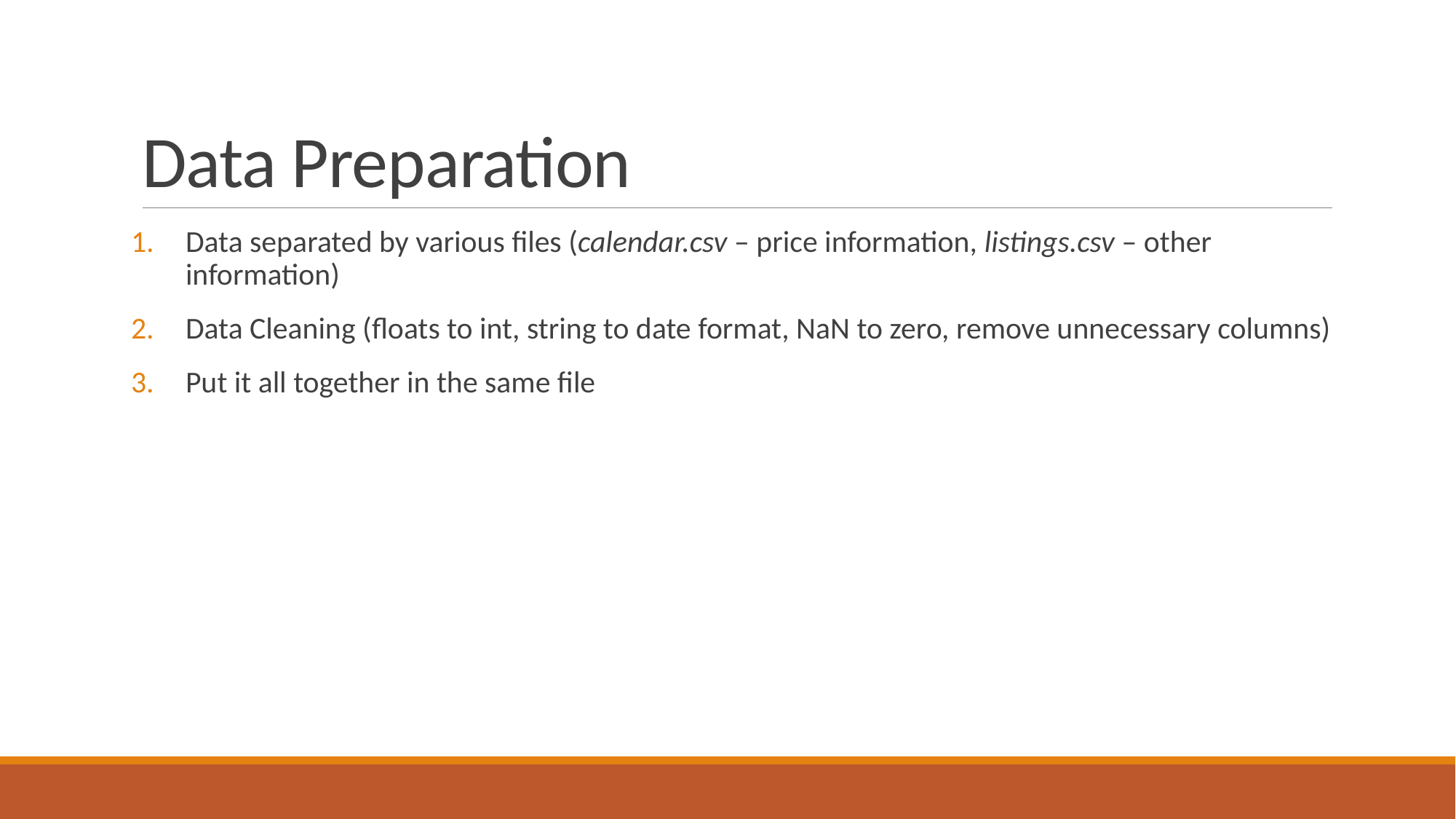

# Data Preparation
Data separated by various files (calendar.csv – price information, listings.csv – other information)
Data Cleaning (floats to int, string to date format, NaN to zero, remove unnecessary columns)
Put it all together in the same file